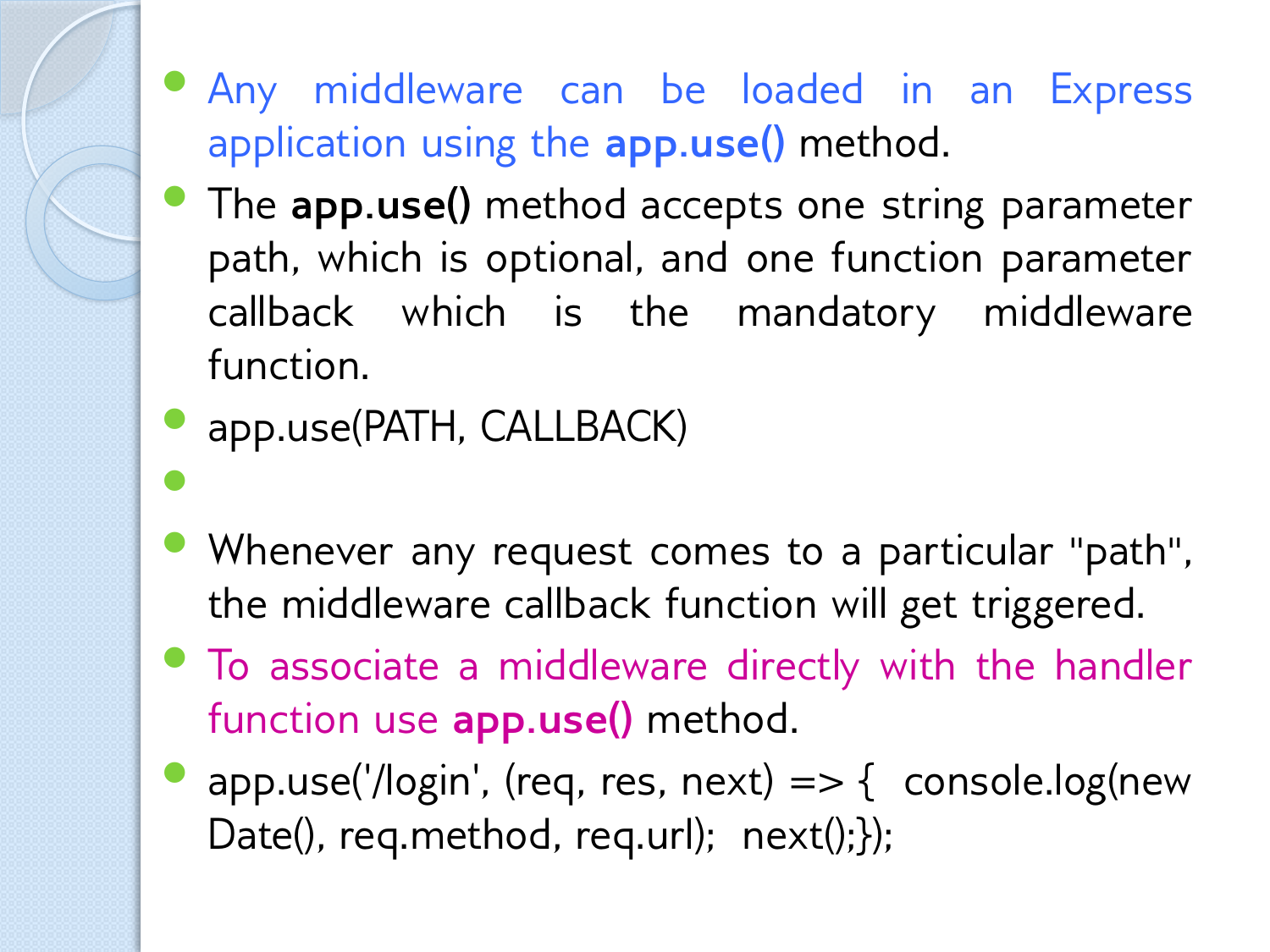

Any middleware can be loaded in an Express application using the app.use() method.
The app.use() method accepts one string parameter path, which is optional, and one function parameter callback which is the mandatory middleware function.
app.use(PATH, CALLBACK)

Whenever any request comes to a particular "path", the middleware callback function will get triggered.
To associate a middleware directly with the handler function use app.use() method.
app.use('/login', (req, res, next) => {  console.log(new Date(), req.method, req.url);  next();});